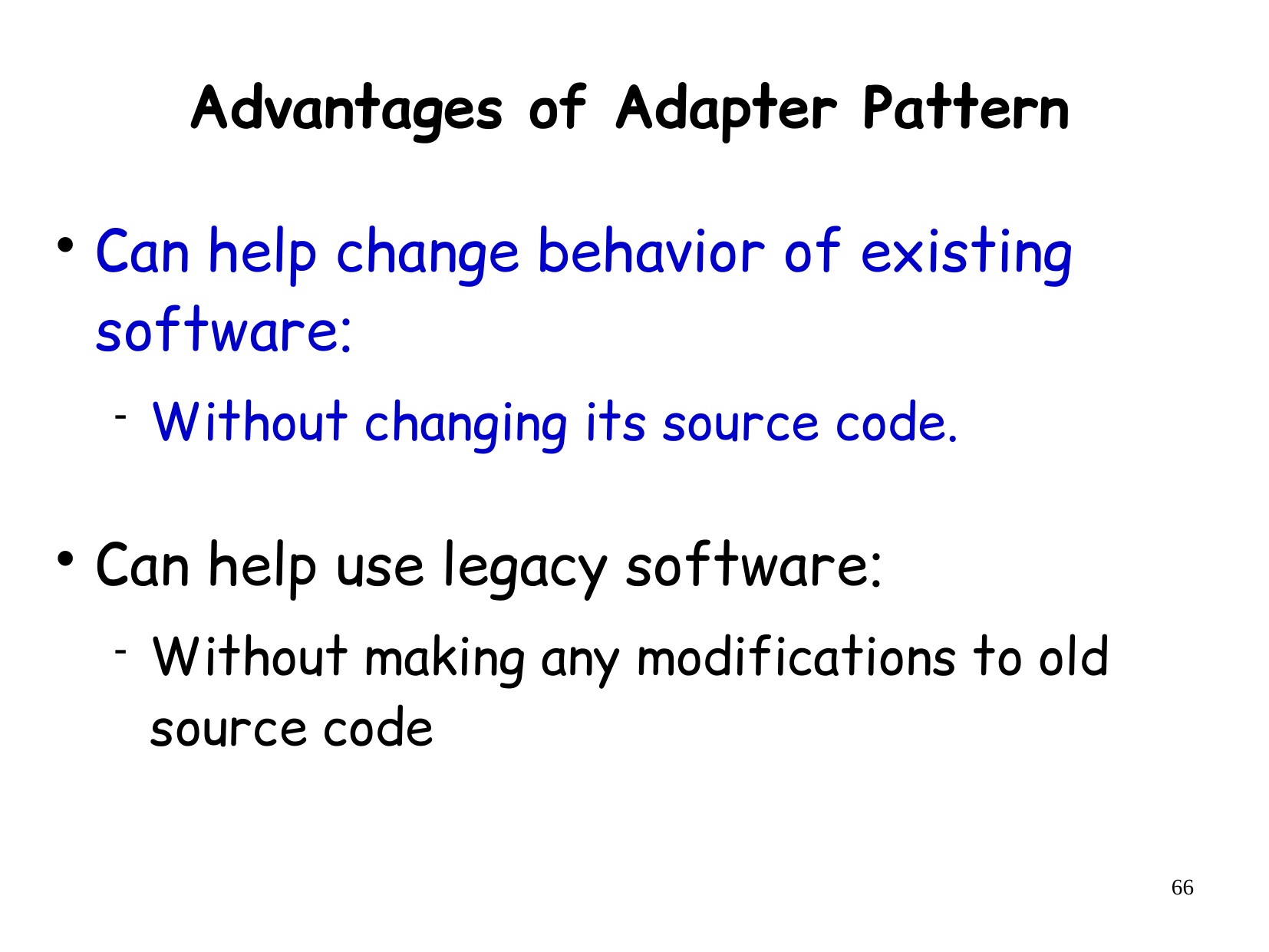

Advantages of Adapter Pattern
Can help change behavior of existing software:
Without changing its source code.
Can help use legacy software:
Without making any modifications to old source code